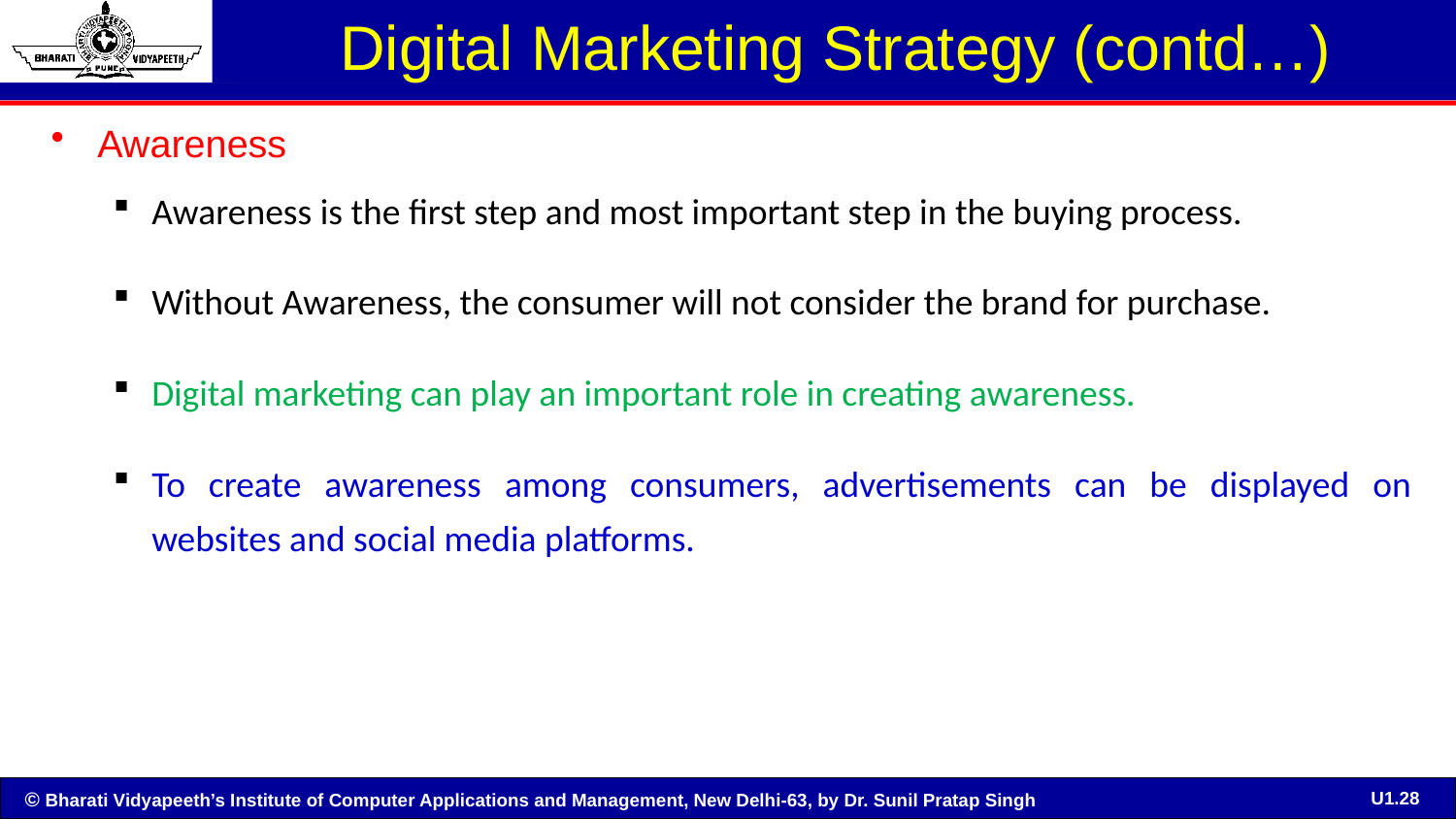

# Digital Marketing Strategy (contd…)
Awareness
Awareness is the first step and most important step in the buying process.
Without Awareness, the consumer will not consider the brand for purchase.
Digital marketing can play an important role in creating awareness.
To create awareness among consumers, advertisements can be displayed on websites and social media platforms.